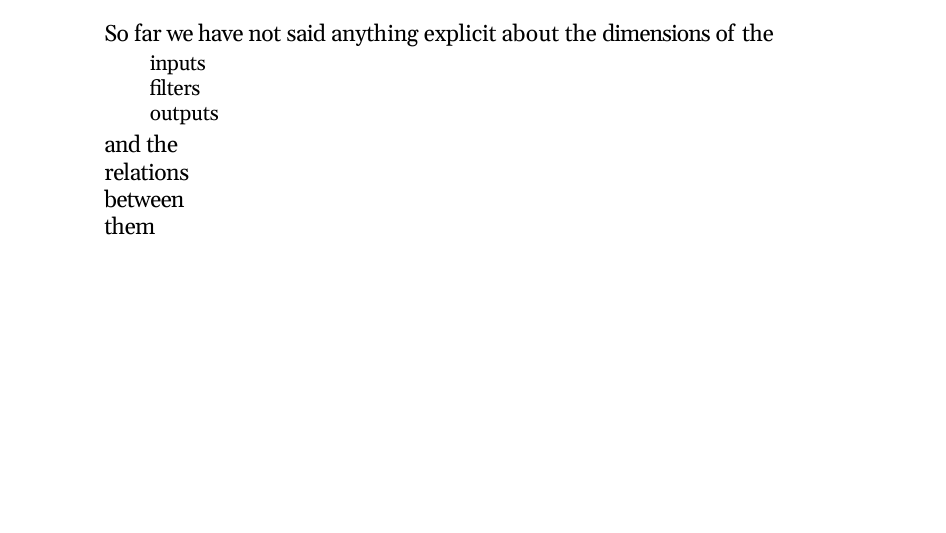

# So far we have not said anything explicit about the dimensions of the

inputs  filters  outputs
and the relations between them